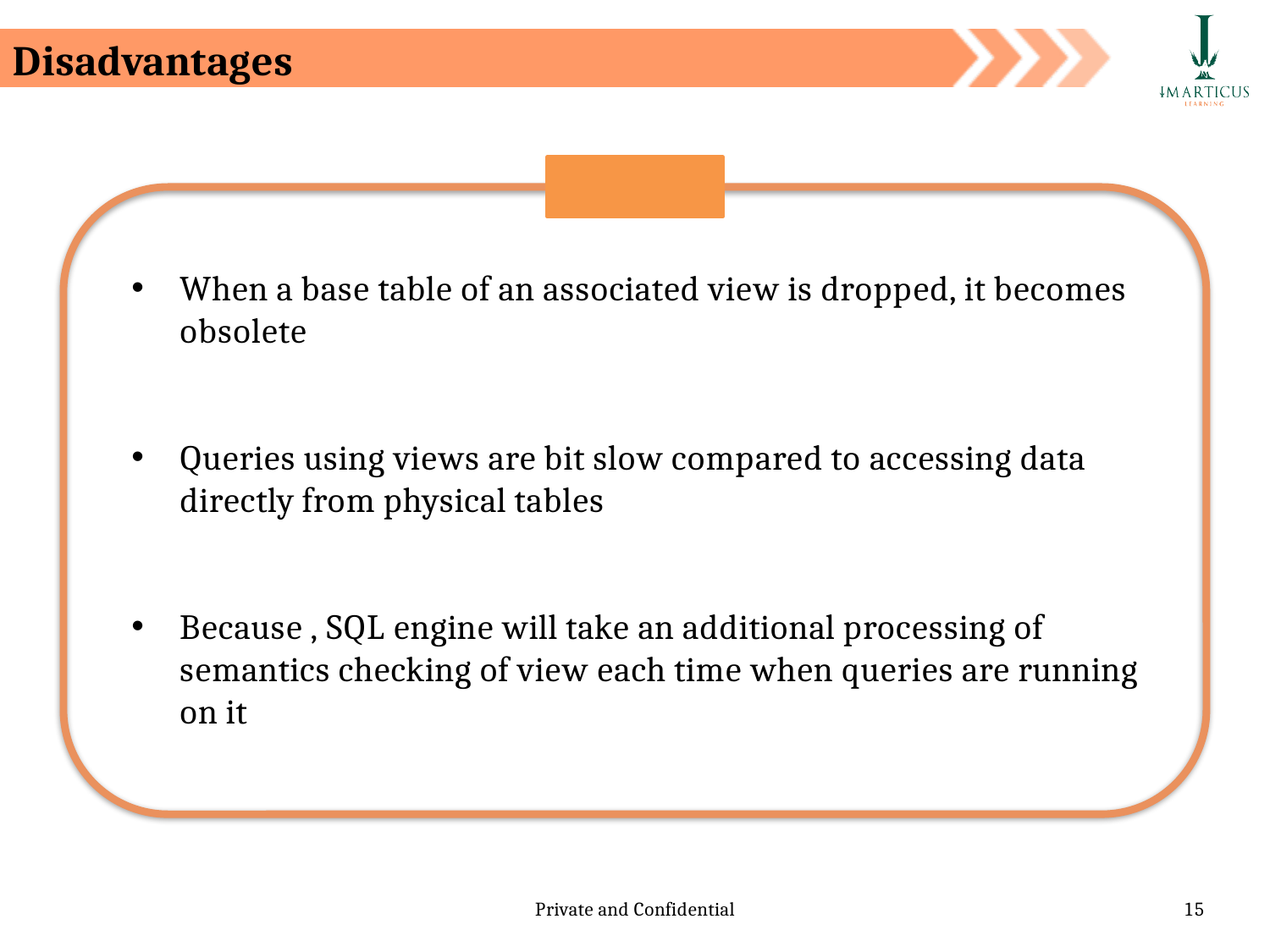

Disadvantages

When a base table of an associated view is dropped, it becomes obsolete

Queries using views are bit slow compared to accessing data directly from physical tables

Because , SQL engine will take an additional processing of semantics checking of view each time when queries are running on it